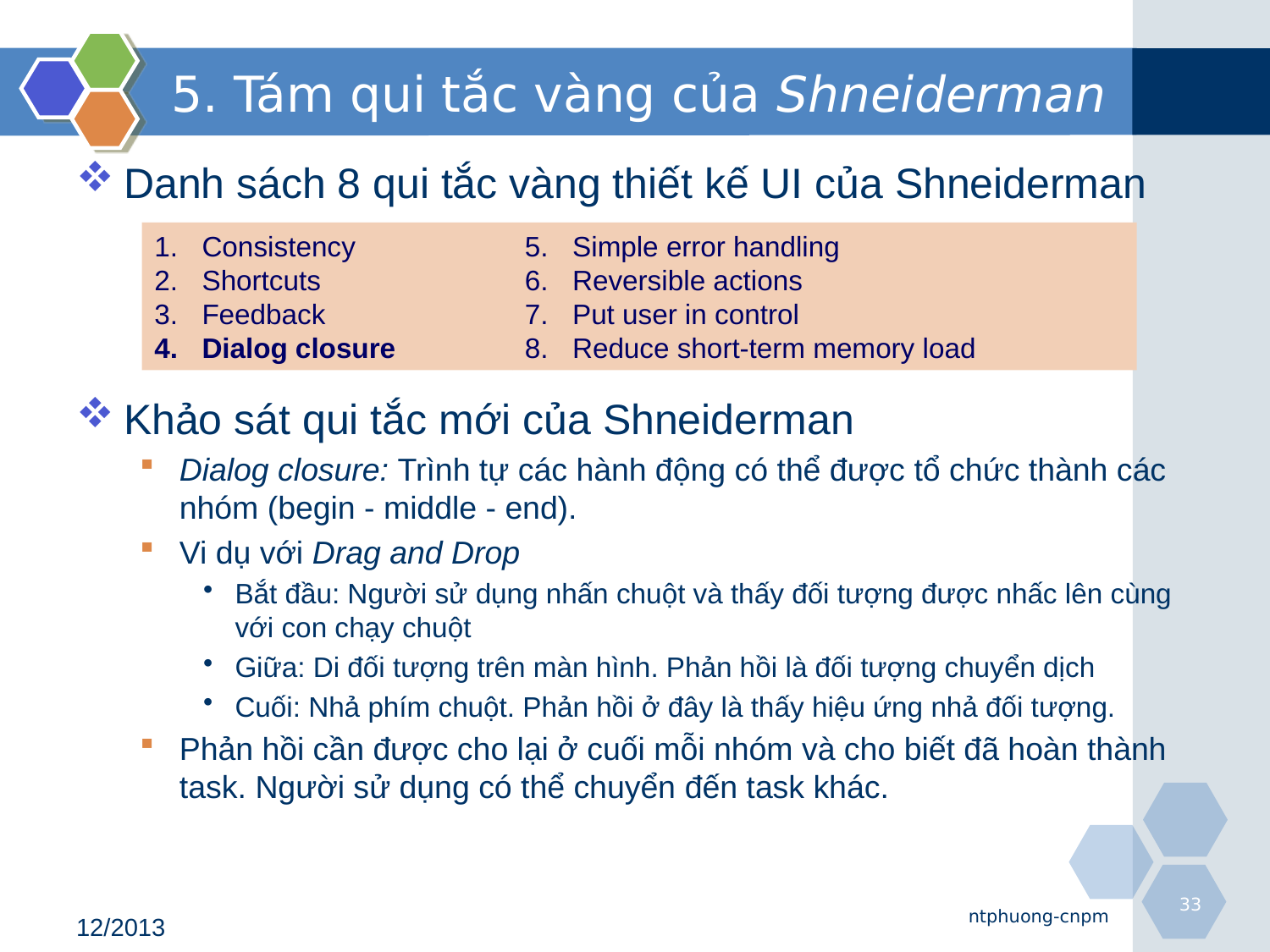

# 5. Tám qui tắc vàng của Shneiderman
Danh sách 8 qui tắc vàng thiết kế UI của Shneiderman

Khảo sát qui tắc mới của Shneiderman
Dialog closure: Trình tự các hành động có thể được tổ chức thành các nhóm (begin - middle - end).
Vi dụ với Drag and Drop
Bắt đầu: Người sử dụng nhấn chuột và thấy đối tượng được nhấc lên cùng với con chạy chuột
Giữa: Di đối tượng trên màn hình. Phản hồi là đối tượng chuyển dịch
Cuối: Nhả phím chuột. Phản hồi ở đây là thấy hiệu ứng nhả đối tượng.
Phản hồi cần được cho lại ở cuối mỗi nhóm và cho biết đã hoàn thành task. Người sử dụng có thể chuyển đến task khác.

Consistency
Shortcuts
Feedback
Dialog closure
Simple error handling
Reversible actions
Put user in control
Reduce short-term memory load
33
ntphuong-cnpm
12/2013